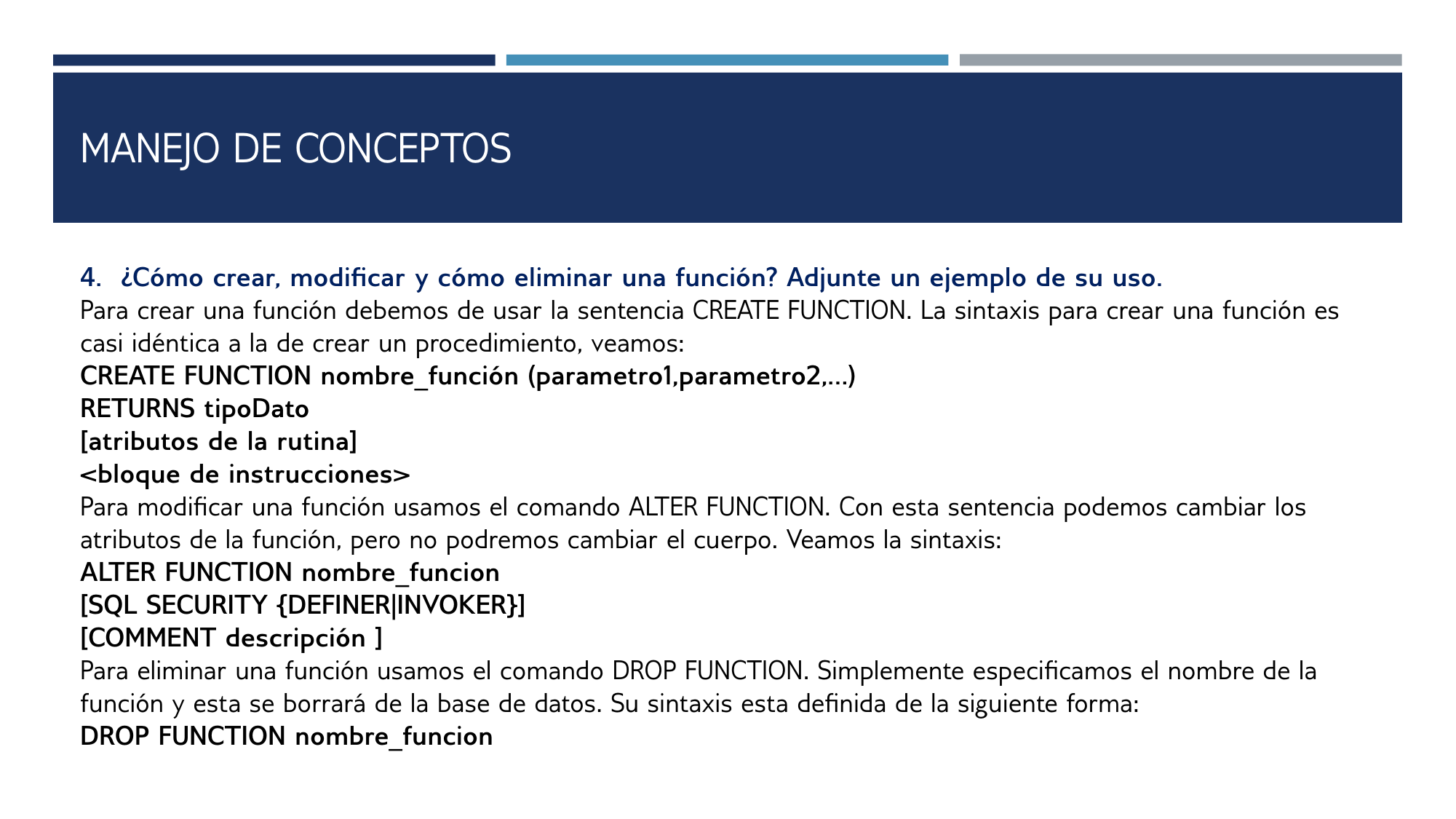

# MANEJO DE CONCEPTOS
¿Cómo crear, modificar y cómo eliminar una función? Adjunte un ejemplo de su uso.
Para crear una función debemos de usar la sentencia CREATE FUNCTION. La sintaxis para crear una función es casi idéntica a la de crear un procedimiento, veamos:
CREATE FUNCTION nombre_función (parametro1,parametro2,...)
RETURNS tipoDato
[atributos de la rutina]
<bloque de instrucciones>
Para modificar una función usamos el comando ALTER FUNCTION. Con esta sentencia podemos cambiar los atributos de la función, pero no podremos cambiar el cuerpo. Veamos la sintaxis:
ALTER FUNCTION nombre_funcion
[SQL SECURITY {DEFINER|INVOKER}]
[COMMENT descripción ]
Para eliminar una función usamos el comando DROP FUNCTION. Simplemente especificamos el nombre de la función y esta se borrará de la base de datos. Su sintaxis esta definida de la siguiente forma:
DROP FUNCTION nombre_funcion